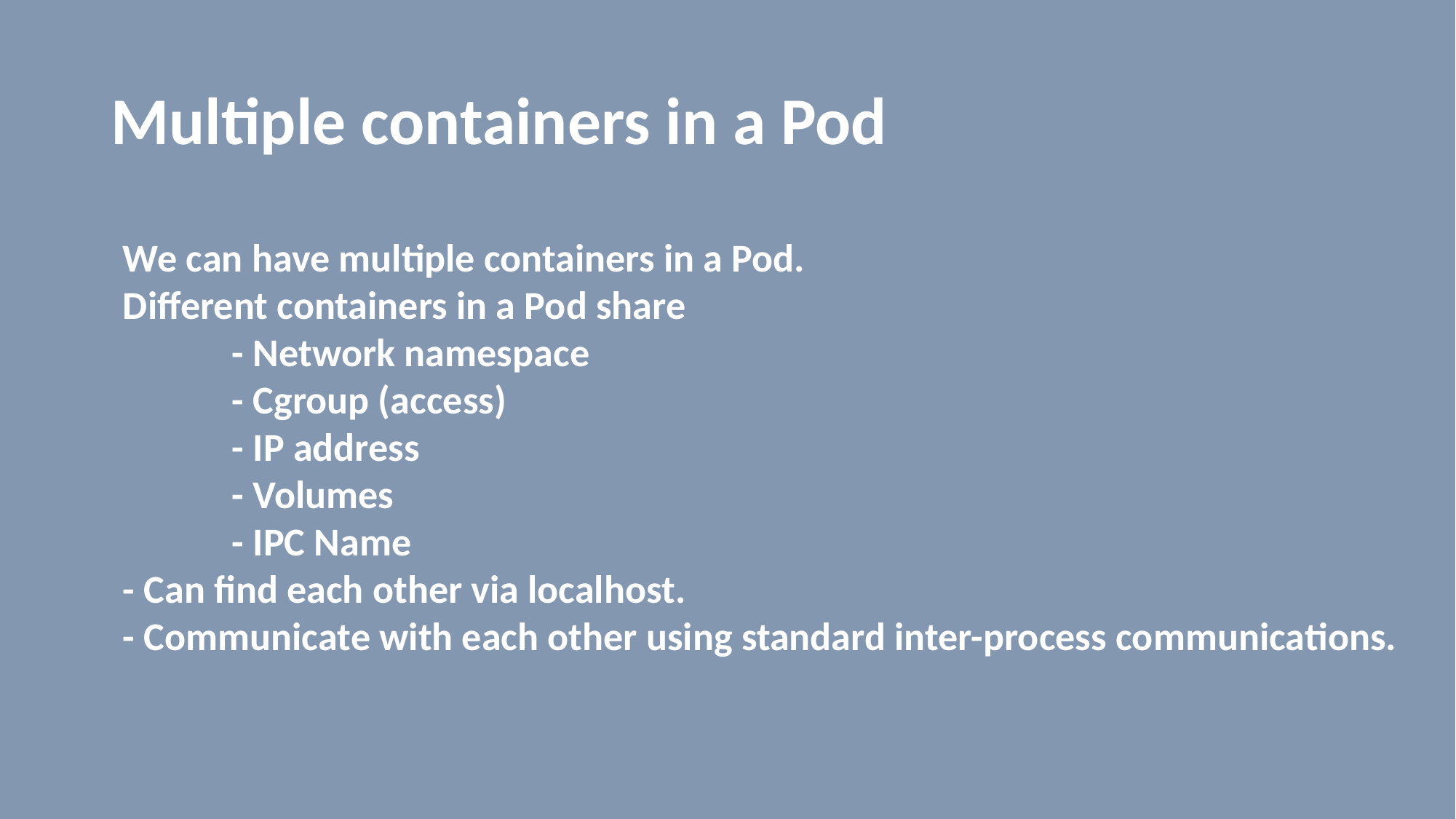

# Multiple containers in a Pod
We can have multiple containers in a Pod.
Different containers in a Pod share
	- Network namespace
	- Cgroup (access)
	- IP address
	- Volumes
	- IPC Name
- Can find each other via localhost.
- Communicate with each other using standard inter-process communications.